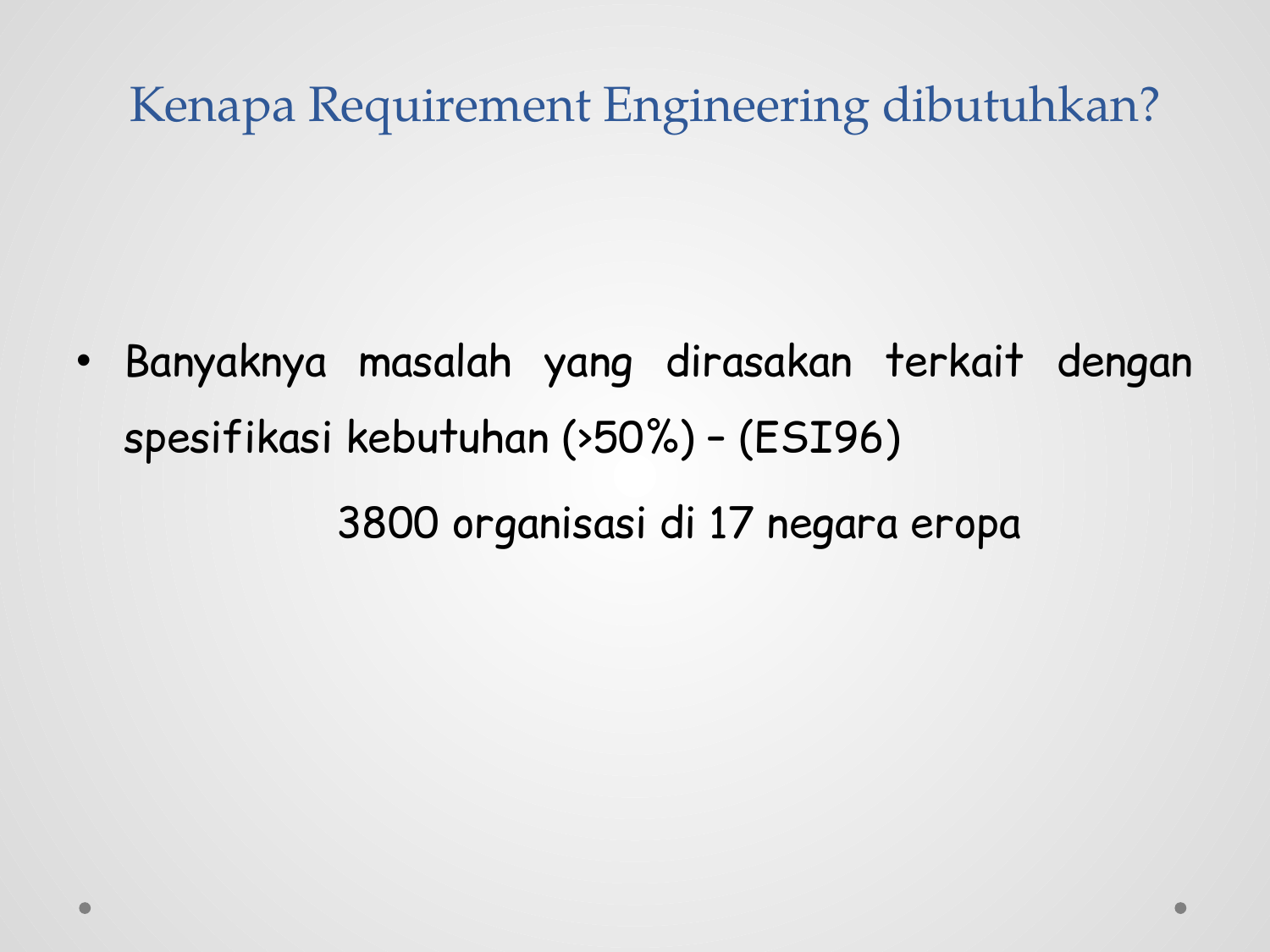

# Kenapa Requirement Engineering dibutuhkan?

Banyaknya masalah yang dirasakan terkait dengan spesifikasi kebutuhan (>50%) – (ESI96)
		3800 organisasi di 17 negara eropa